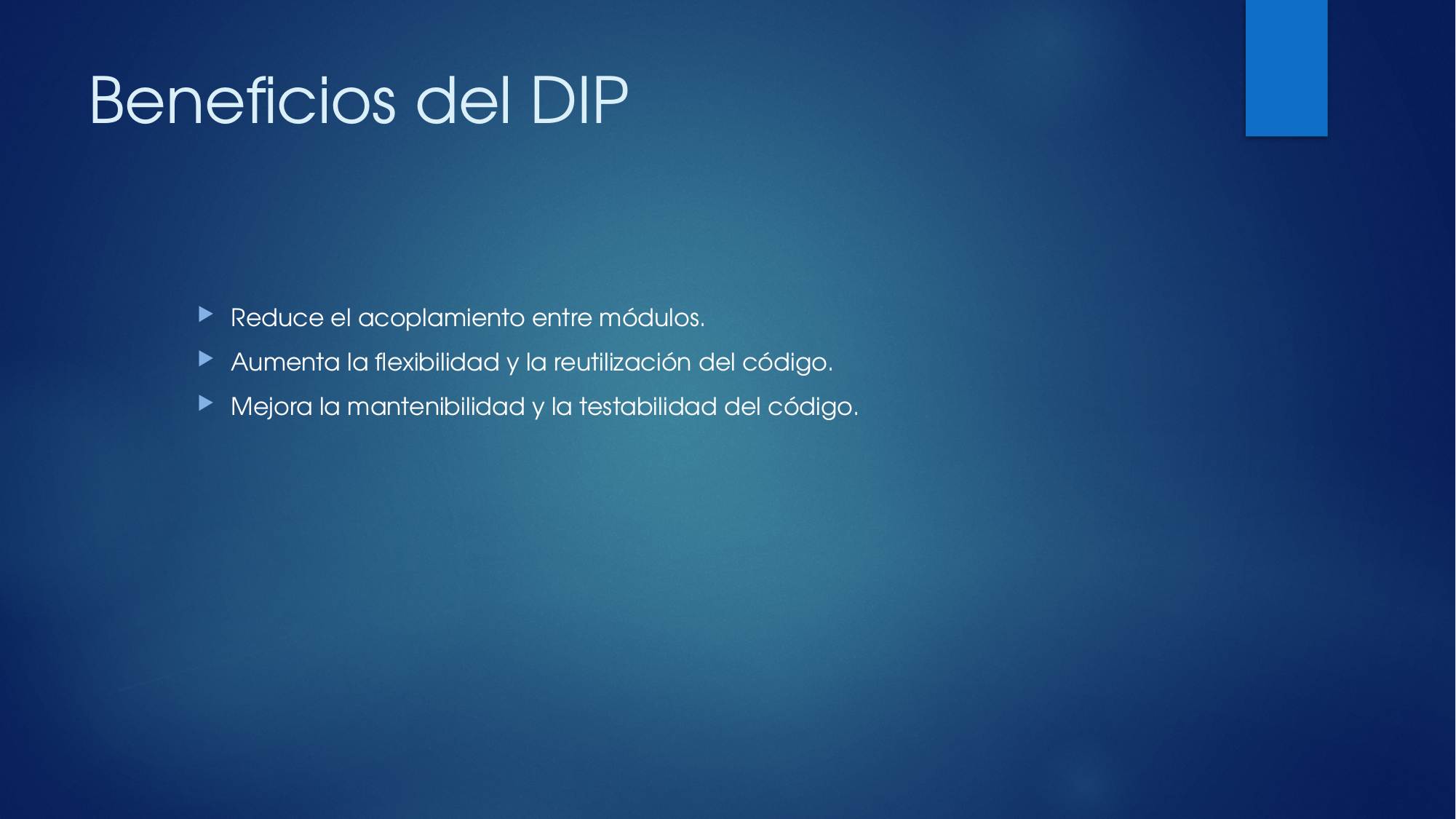

# Beneficios del DIP

Reduce el acoplamiento entre módulos.
Aumenta la flexibilidad y la reutilización del código.
Mejora la mantenibilidad y la testabilidad del código.